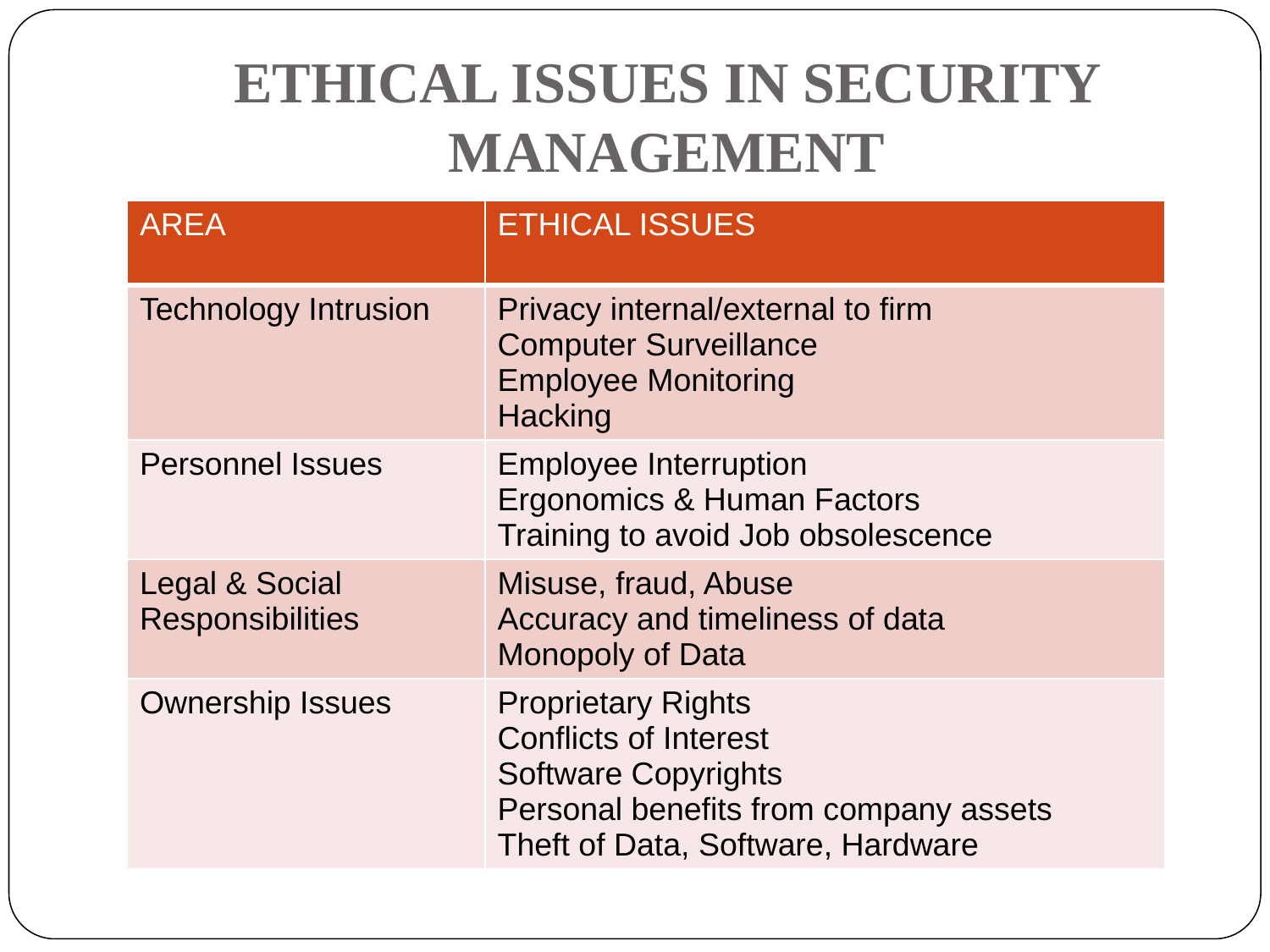

# ETHICAL ISSUES IN SECURITY MANAGEMENT
| AREA | ETHICAL ISSUES |
| --- | --- |
| Technology Intrusion | Privacy internal/external to firm Computer Surveillance Employee Monitoring Hacking |
| Personnel Issues | Employee Interruption Ergonomics & Human Factors Training to avoid Job obsolescence |
| Legal & Social Responsibilities | Misuse, fraud, Abuse Accuracy and timeliness of data Monopoly of Data |
| Ownership Issues | Proprietary Rights Conflicts of Interest Software Copyrights Personal benefits from company assets Theft of Data, Software, Hardware |